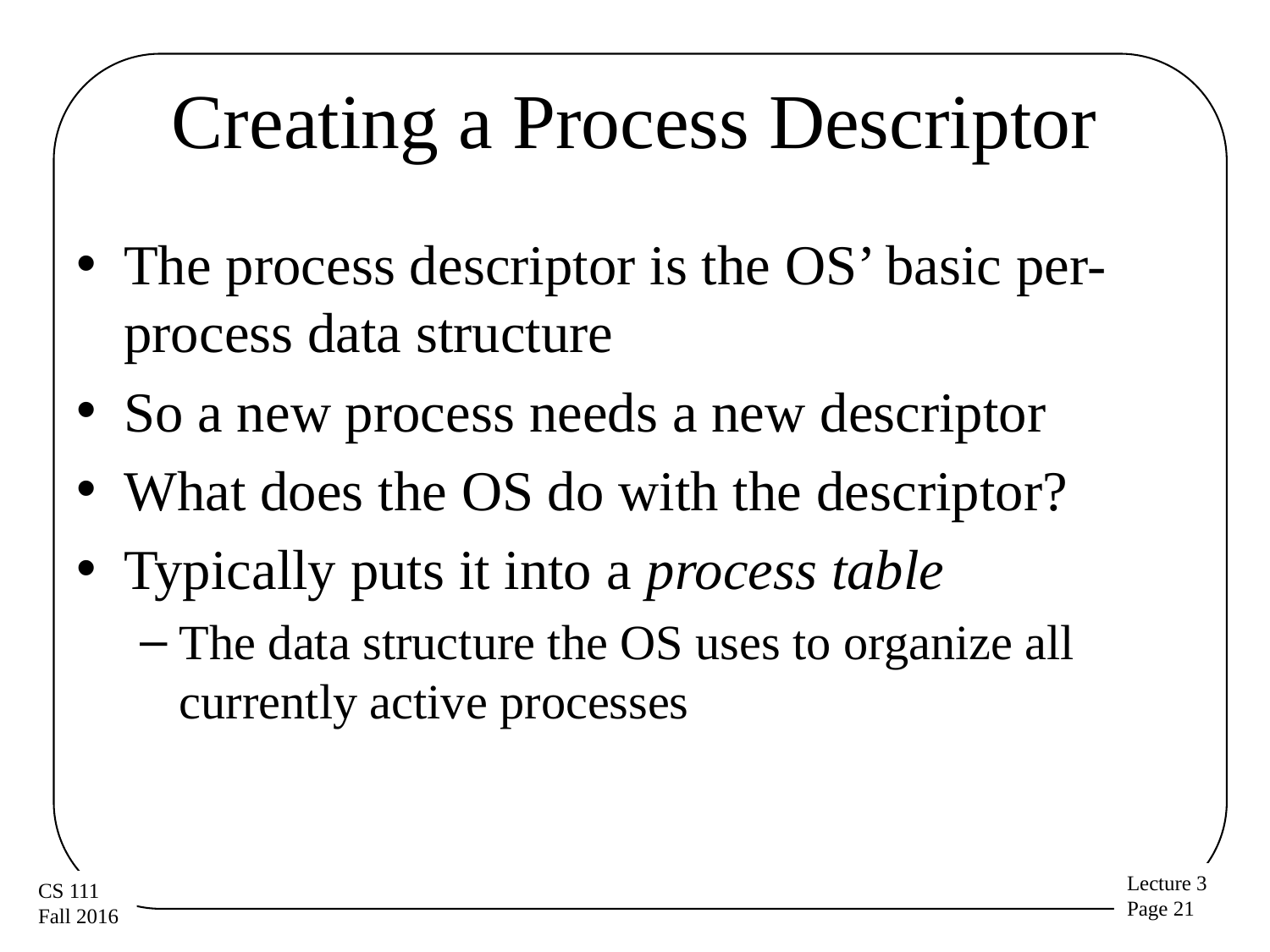

# Creating a Process Descriptor
The process descriptor is the OS’ basic per-process data structure
So a new process needs a new descriptor
What does the OS do with the descriptor?
Typically puts it into a process table
The data structure the OS uses to organize all currently active processes